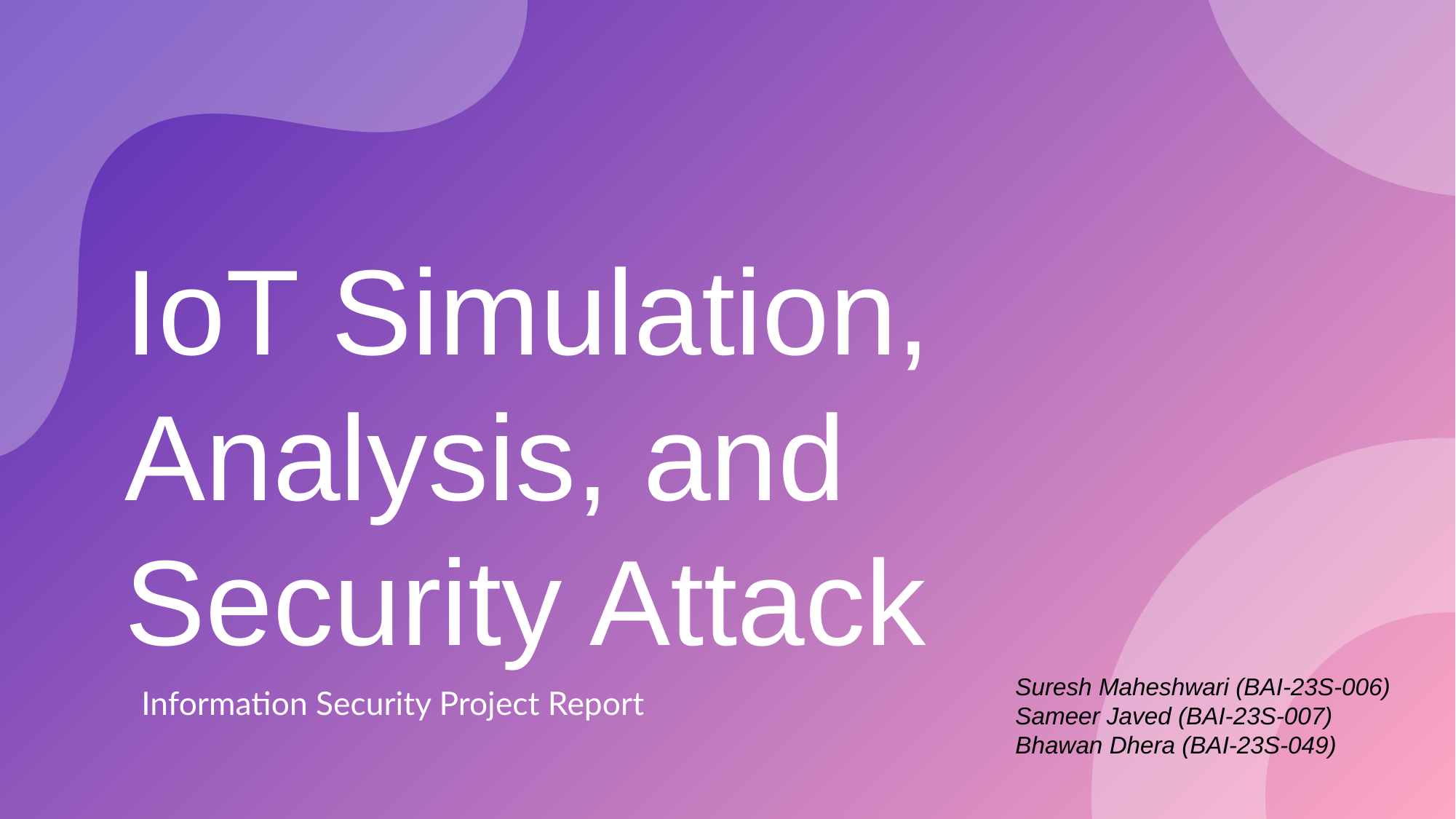

# IoT Simulation, Analysis, and Security Attack
Suresh Maheshwari (BAI-23S-006)
Sameer Javed (BAI-23S-007)
Bhawan Dhera (BAI-23S-049)
Information Security Project Report